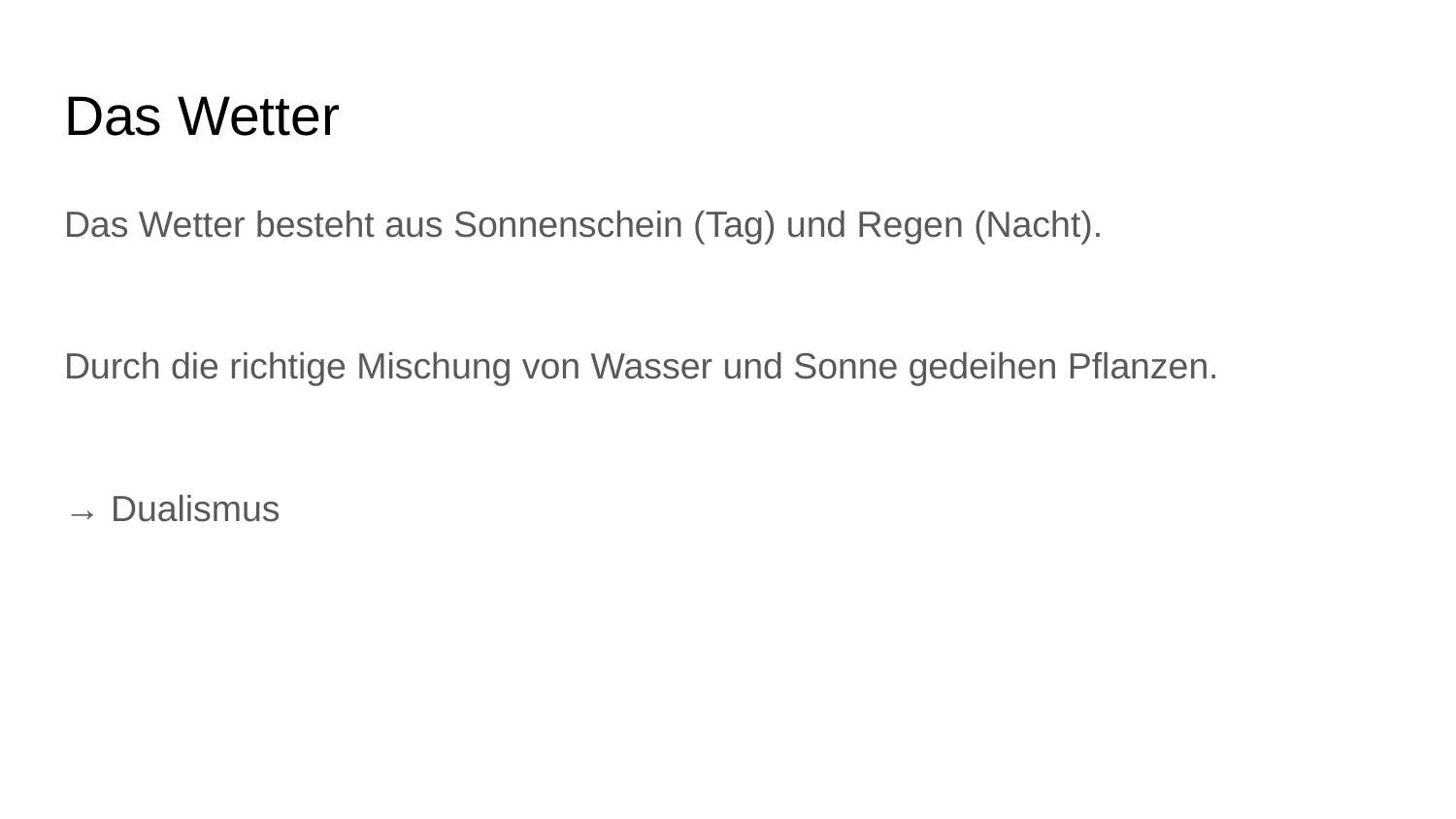

# Das Wetter
Das Wetter besteht aus Sonnenschein (Tag) und Regen (Nacht).

Durch die richtige Mischung von Wasser und Sonne gedeihen Pflanzen.

→ Dualismus